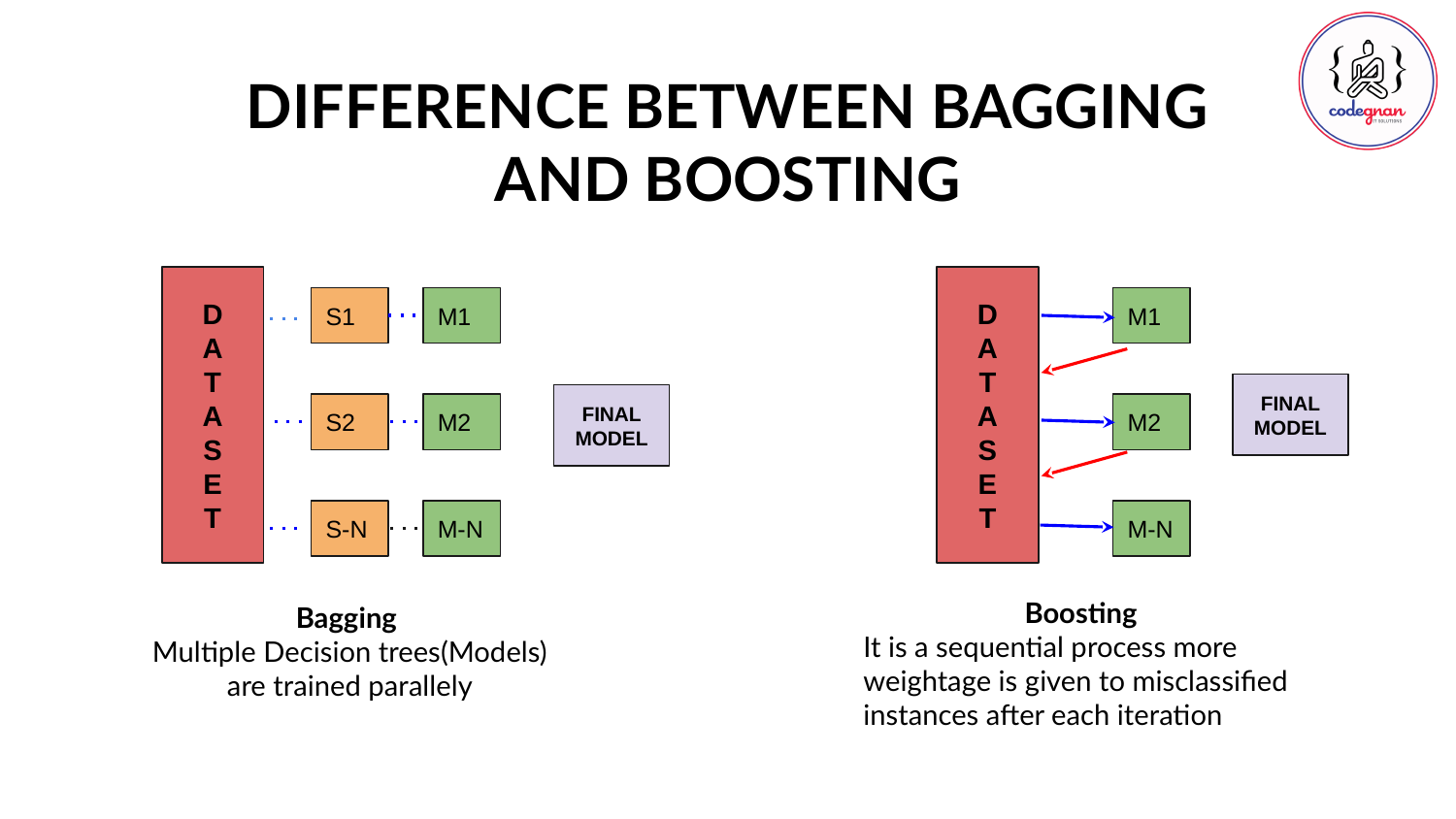

DIFFERENCE BETWEEN BAGGING AND BOOSTING
D
A
T
A
S
E
T
D
A
T
A
S
E
T
S1
M1
M1
FINAL MODEL
FINAL MODEL
S2
M2
M2
S-N
M-N
M-N
Boosting
It is a sequential process more weightage is given to misclassified instances after each iteration
Bagging
Multiple Decision trees(Models) are trained parallely